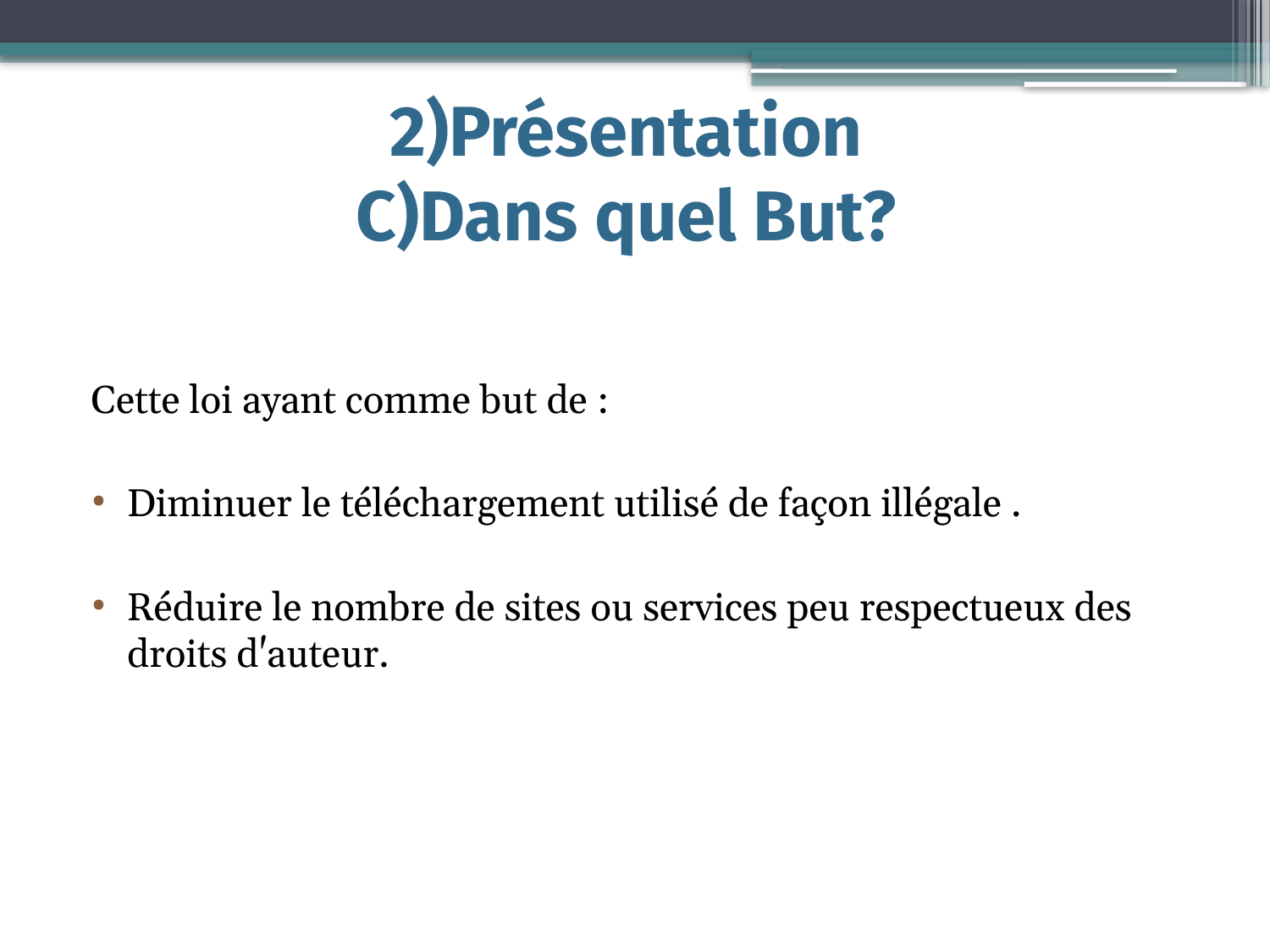

# 2)Présentation C)Dans quel But?

Cette loi ayant comme but de :

Diminuer le téléchargement utilisé de façon illégale .

Réduire le nombre de sites ou services peu respectueux des droits d'auteur.